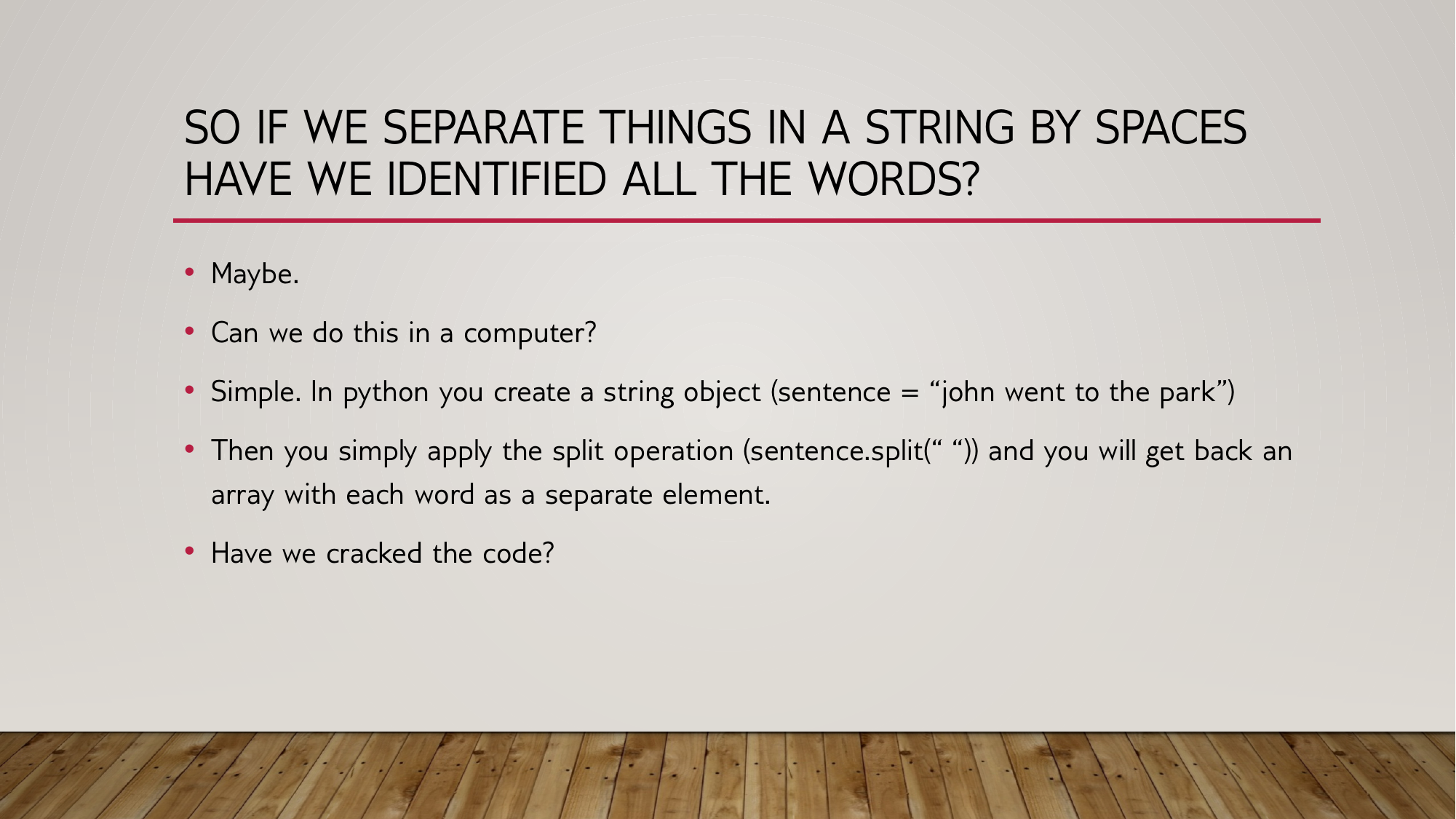

# So if we separate things in a string by spaces have we identified all the words?
Maybe.
Can we do this in a computer?
Simple. In python you create a string object (sentence = “john went to the park”)
Then you simply apply the split operation (sentence.split(“ “)) and you will get back an array with each word as a separate element.
Have we cracked the code?